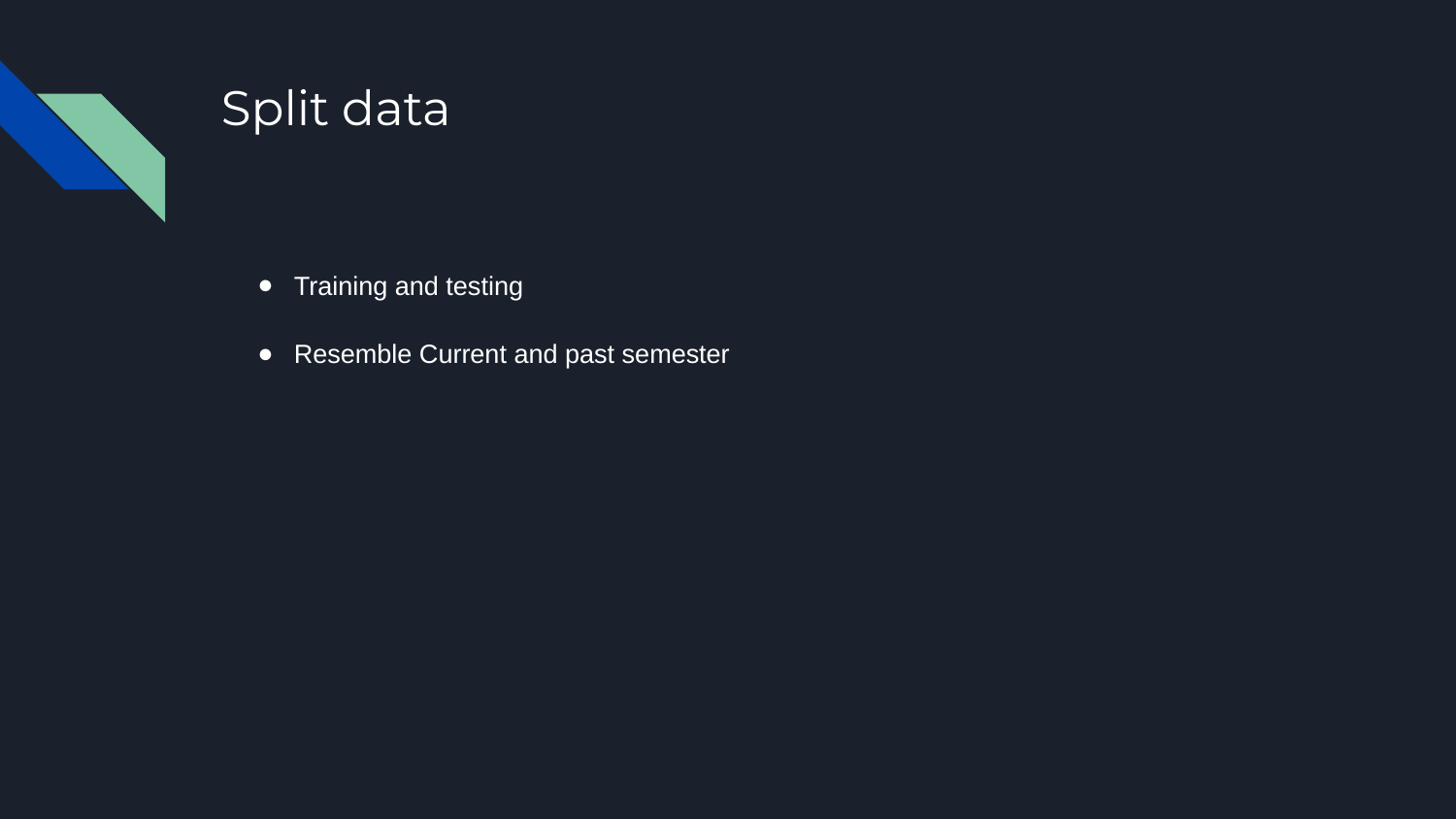

# Split data
Training and testing
Resemble Current and past semester